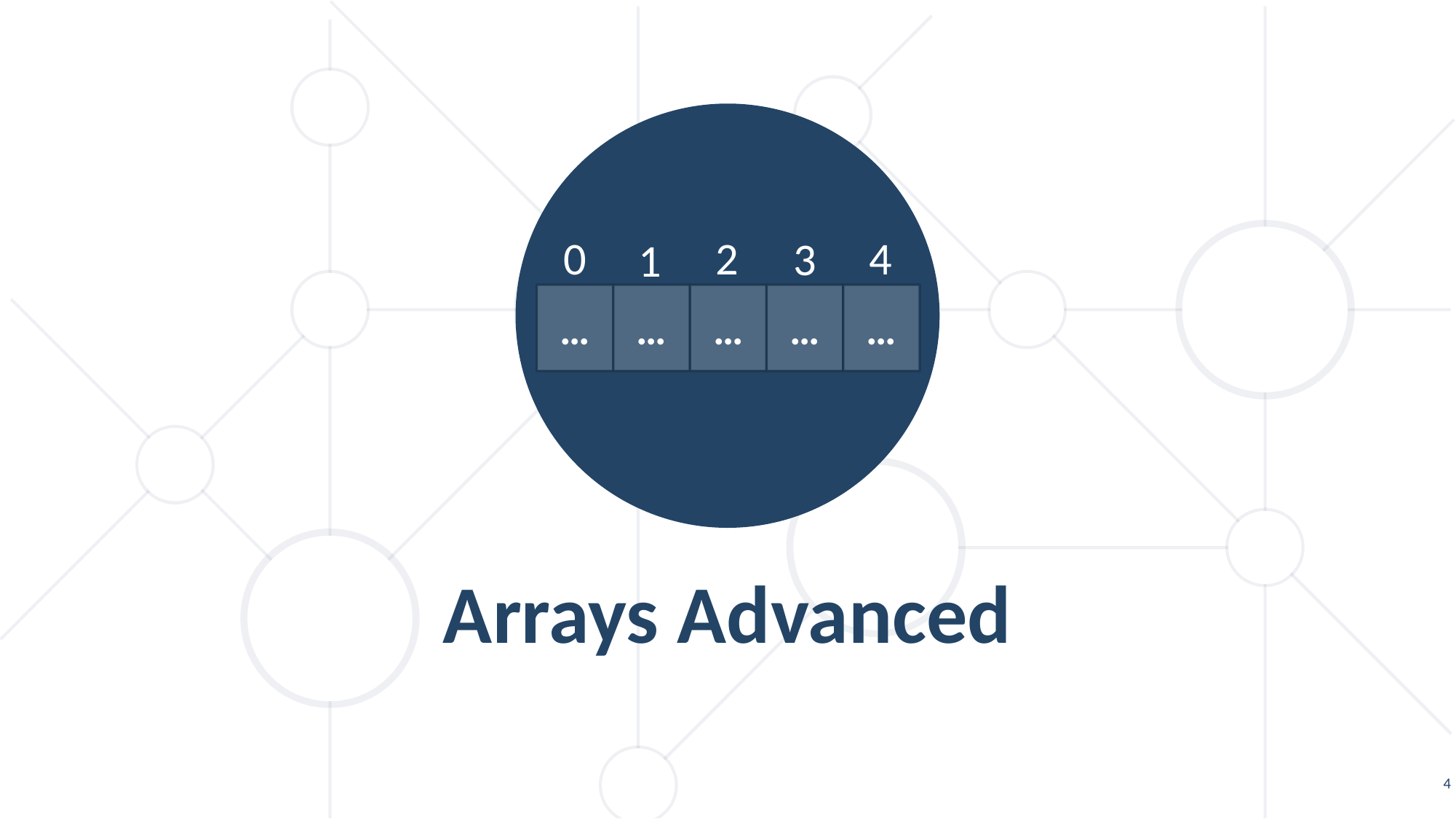

2
4
0
3
1
…
…
…
…
…
Arrays Advanced
4